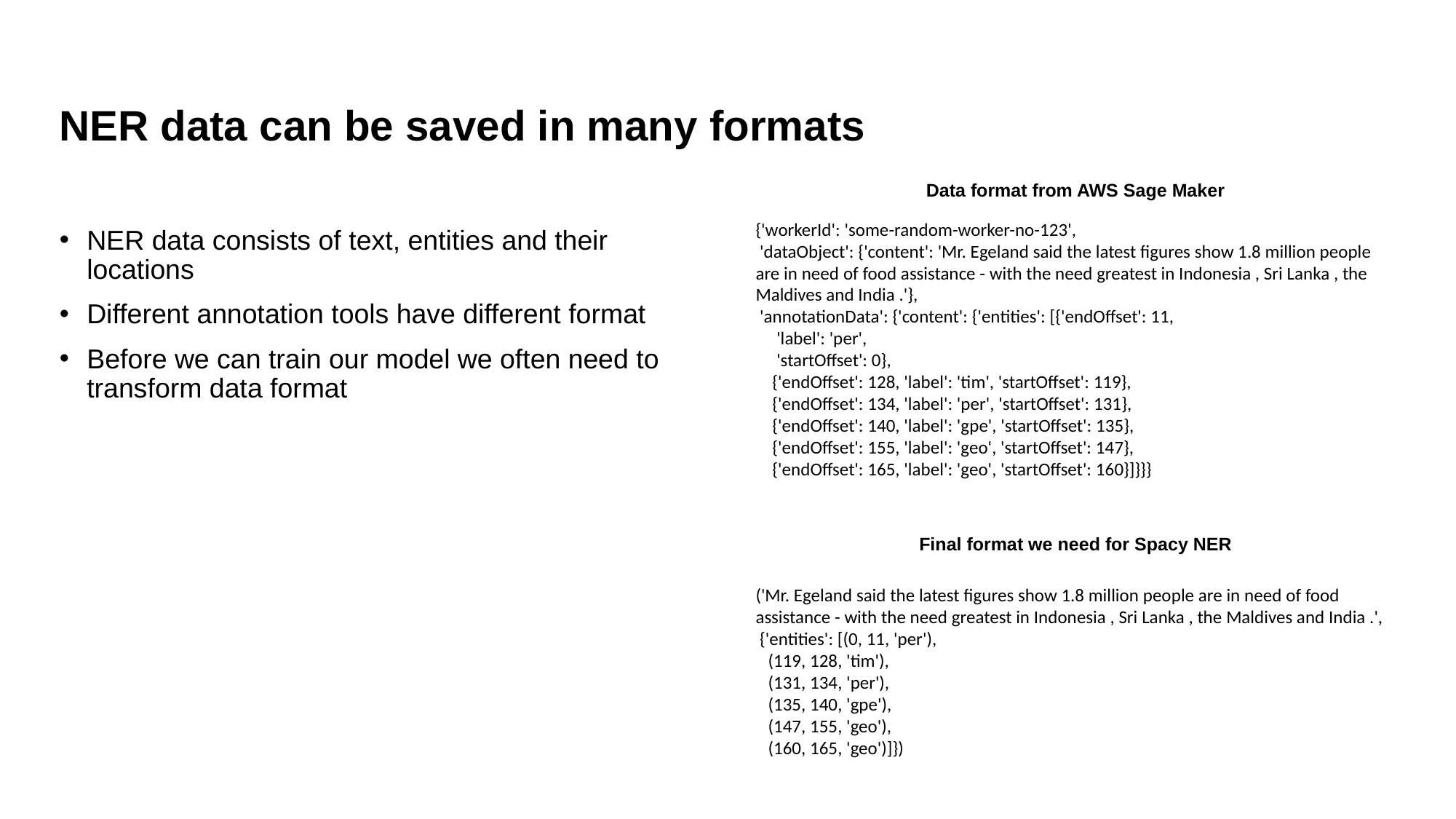

NER data can be saved in many formats

NER data consists of text, entities and their locations
Different annotation tools have different format
Before we can train our model we often need to transform data format

Data format from AWS Sage Maker
{'workerId': 'some-random-worker-no-123',
 'dataObject': {'content': 'Mr. Egeland said the latest figures show 1.8 million people are in need of food assistance - with the need greatest in Indonesia , Sri Lanka , the Maldives and India .'},
 'annotationData': {'content': {'entities': [{'endOffset': 11,
     'label': 'per',
     'startOffset': 0},
    {'endOffset': 128, 'label': 'tim', 'startOffset': 119},
    {'endOffset': 134, 'label': 'per', 'startOffset': 131},
    {'endOffset': 140, 'label': 'gpe', 'startOffset': 135},
    {'endOffset': 155, 'label': 'geo', 'startOffset': 147},
    {'endOffset': 165, 'label': 'geo', 'startOffset': 160}]}}}
Final format we need for Spacy NER
('Mr. Egeland said the latest figures show 1.8 million people are in need of food assistance - with the need greatest in Indonesia , Sri Lanka , the Maldives and India .',
 {'entities': [(0, 11, 'per'),
   (119, 128, 'tim'),
   (131, 134, 'per'),
   (135, 140, 'gpe'),
   (147, 155, 'geo'),
   (160, 165, 'geo')]})